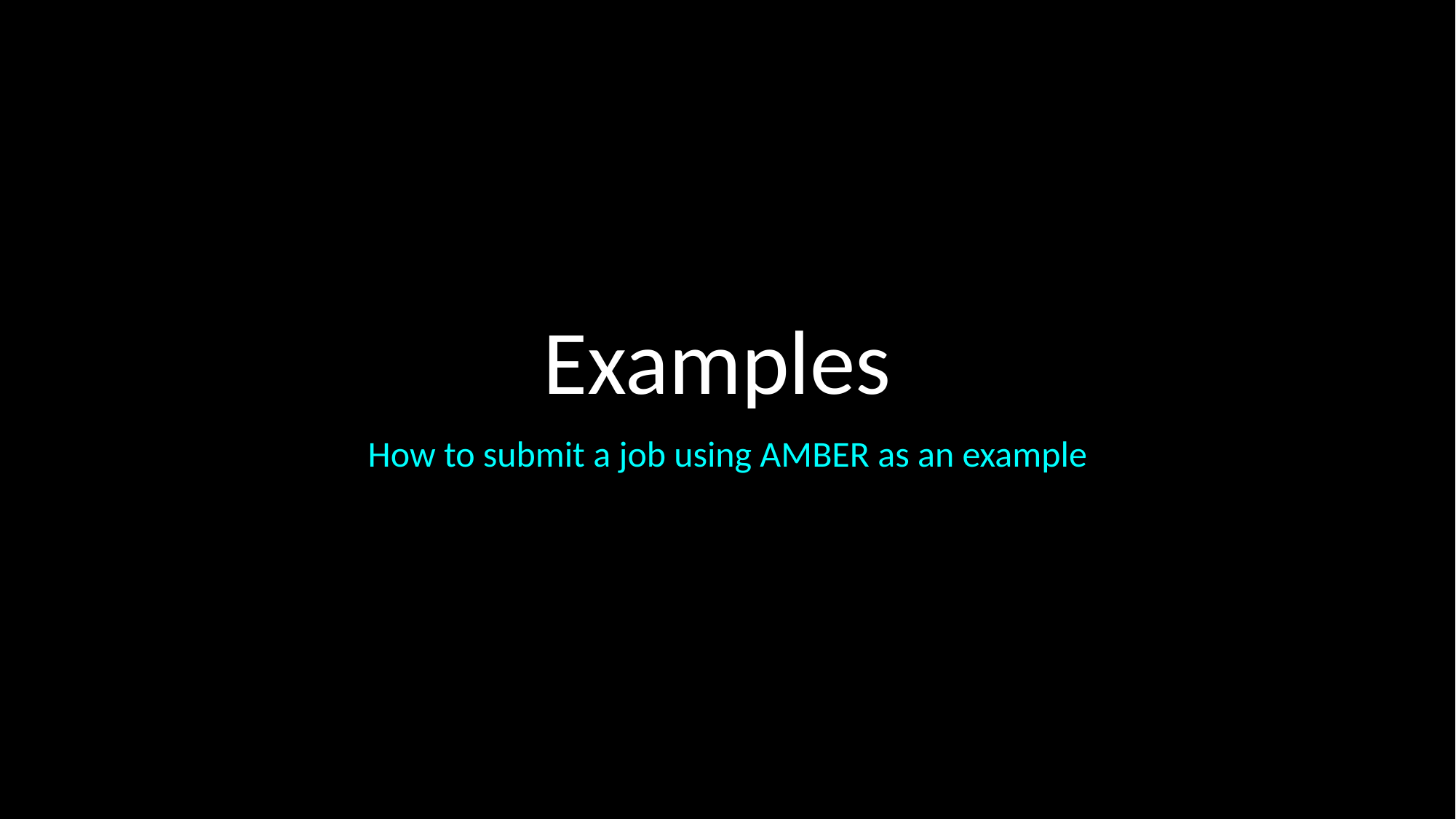

# Examples
How to submit a job using AMBER as an example